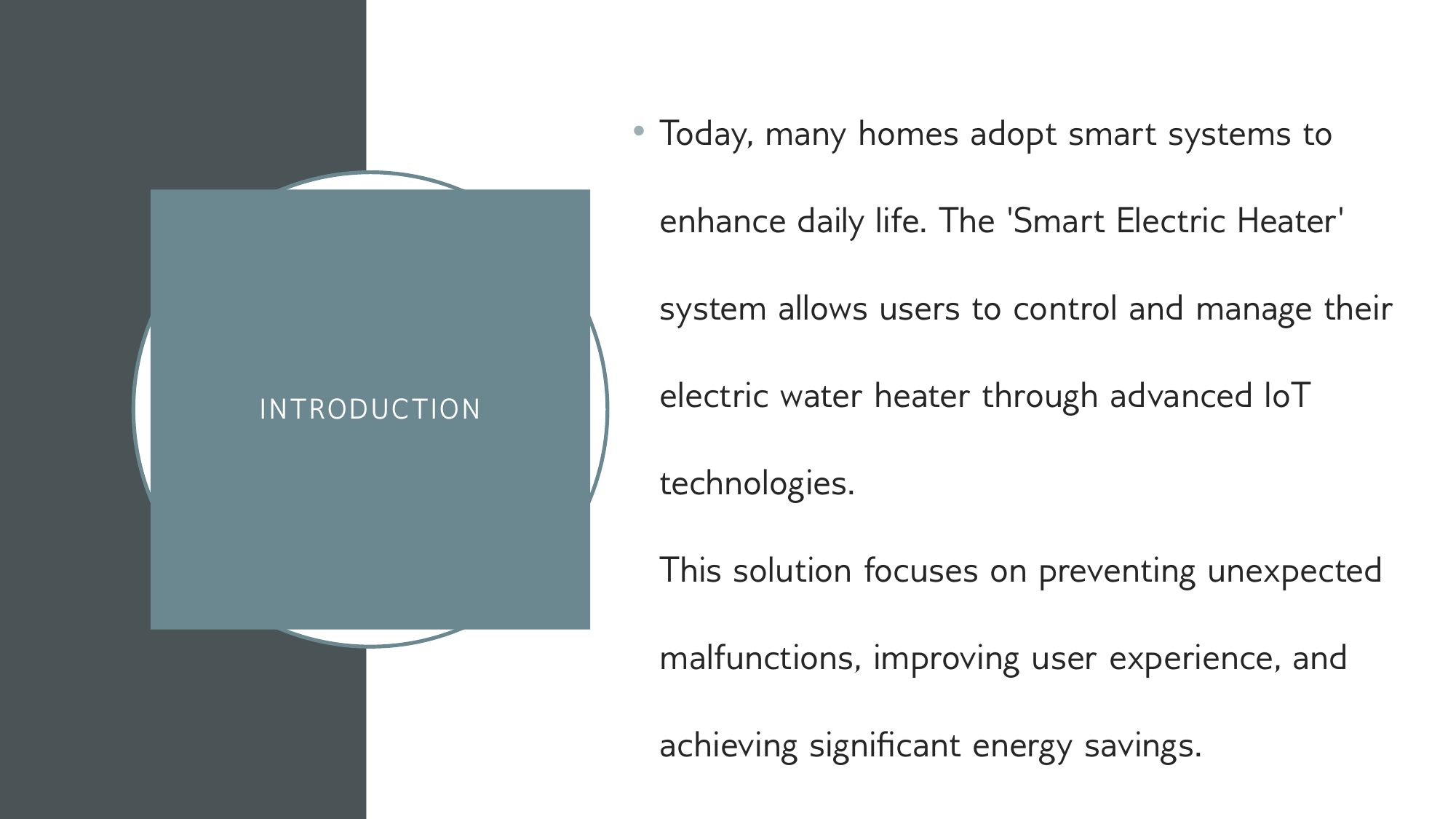

Today, many homes adopt smart systems to enhance daily life. The 'Smart Electric Heater' system allows users to control and manage their electric water heater through advanced IoT technologies.
This solution focuses on preventing unexpected malfunctions, improving user experience, and achieving significant energy savings.

# Introduction